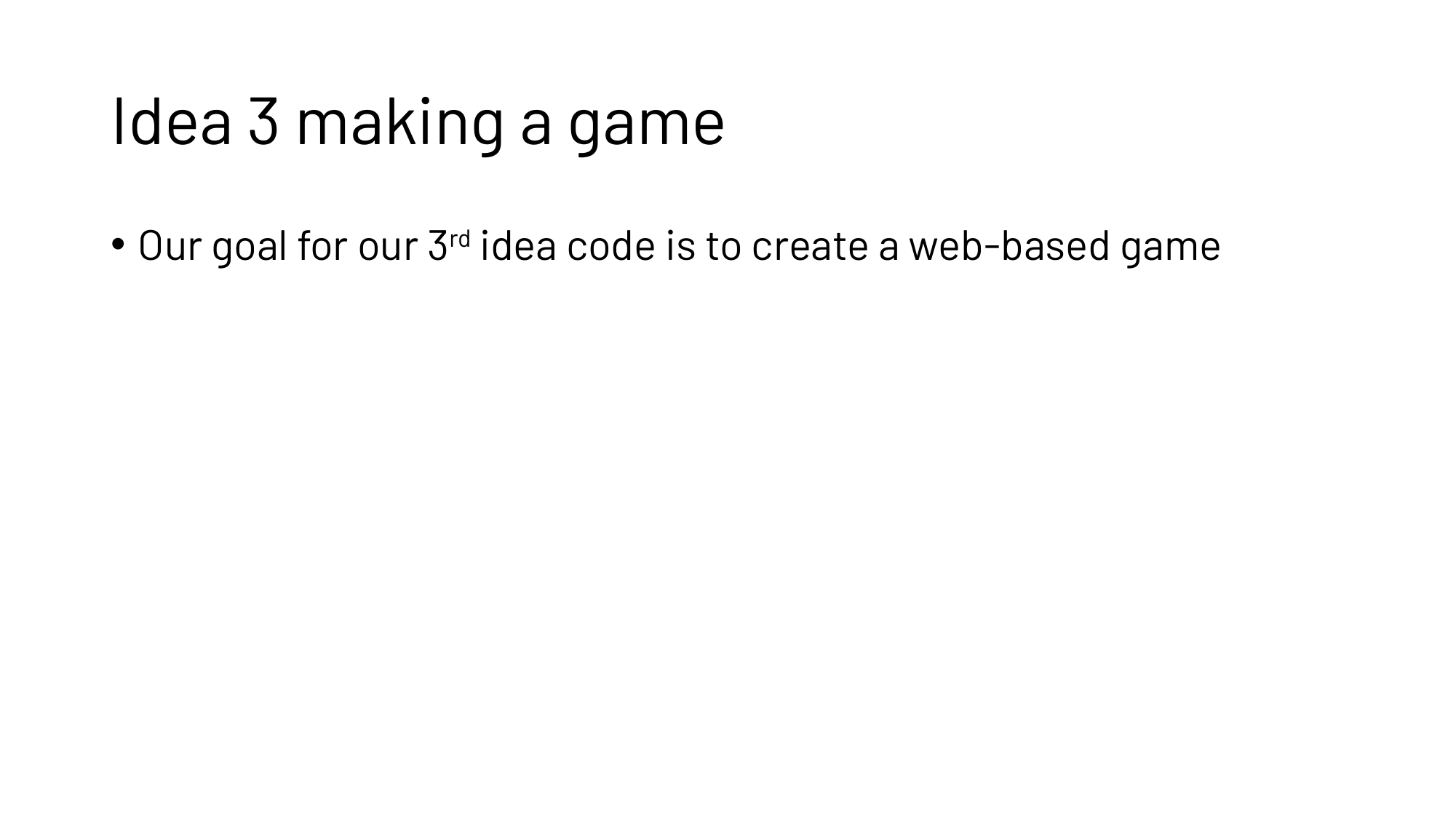

# Idea 3 making a game
Our goal for our 3rd idea code is to create a web-based game